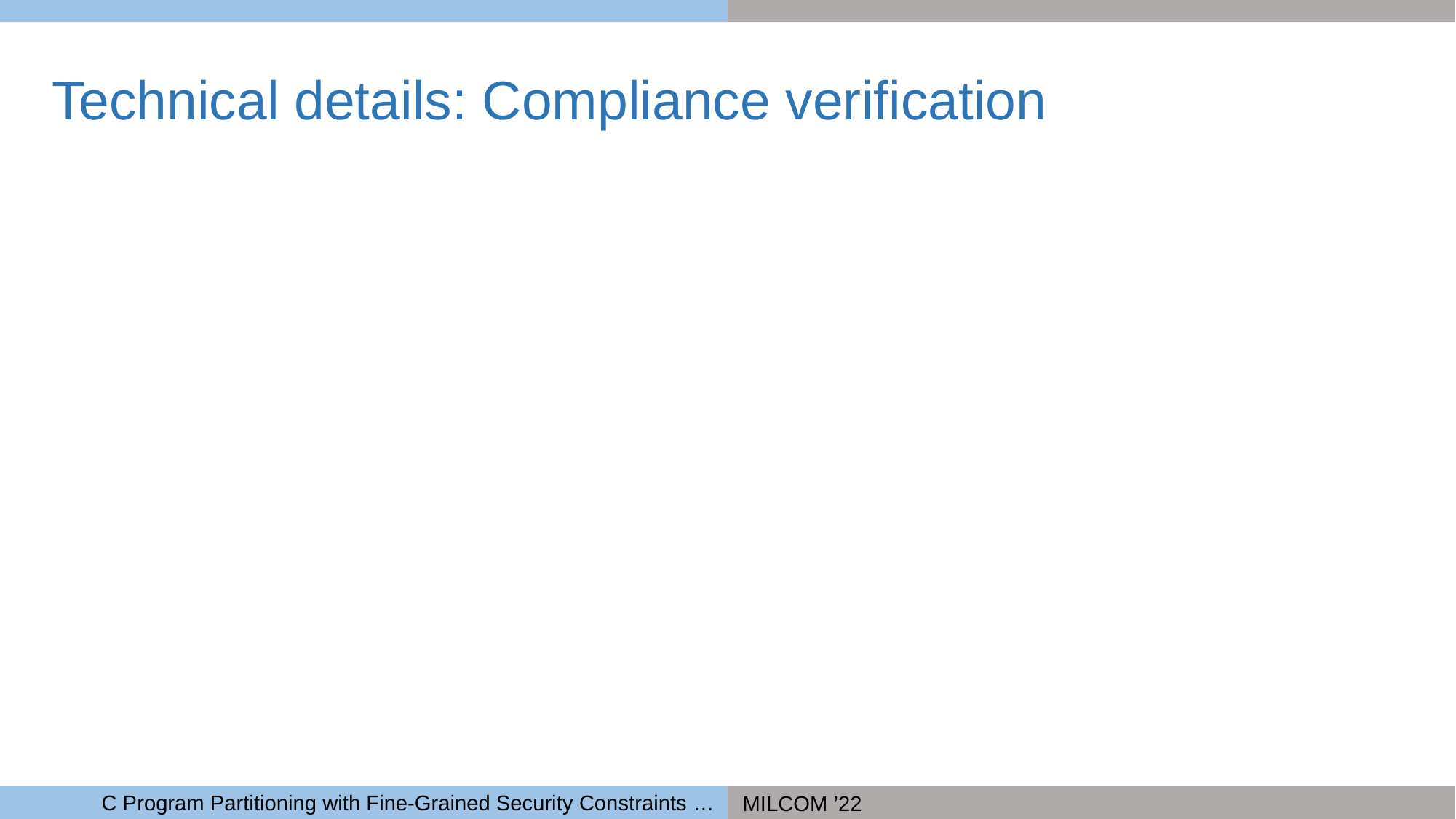

Technical details: Compliance verification
C Program Partitioning with Fine-Grained Security Constraints …

MILCOM ’22